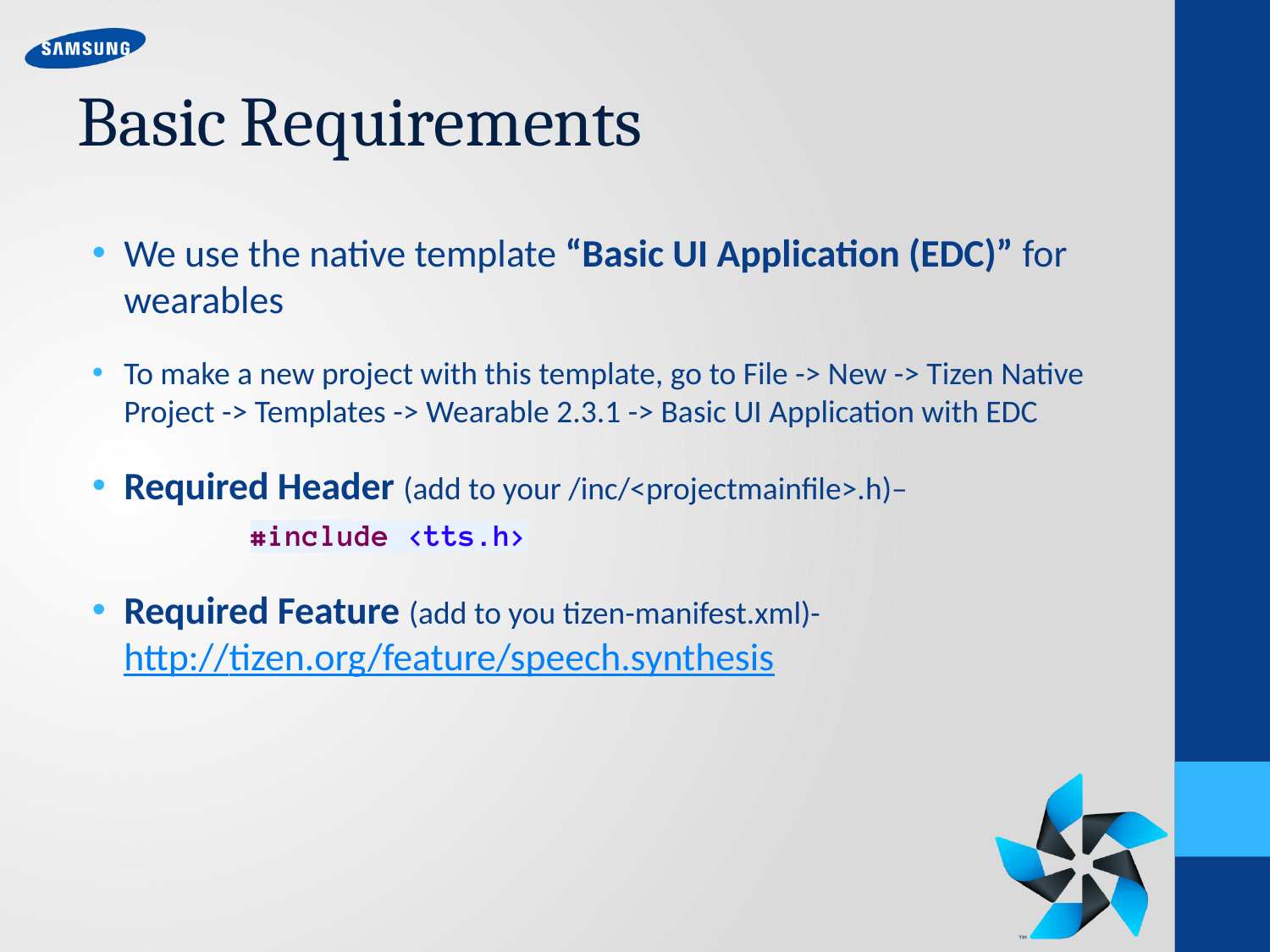

# Basic Requirements
We use the native template “Basic UI Application (EDC)” for wearables
To make a new project with this template, go to File -> New -> Tizen Native Project -> Templates -> Wearable 2.3.1 -> Basic UI Application with EDC
Required Header (add to your /inc/<projectmainfile>.h)–
	#include <tts.h>
Required Feature (add to you tizen-manifest.xml)-
http://tizen.org/feature/speech.synthesis